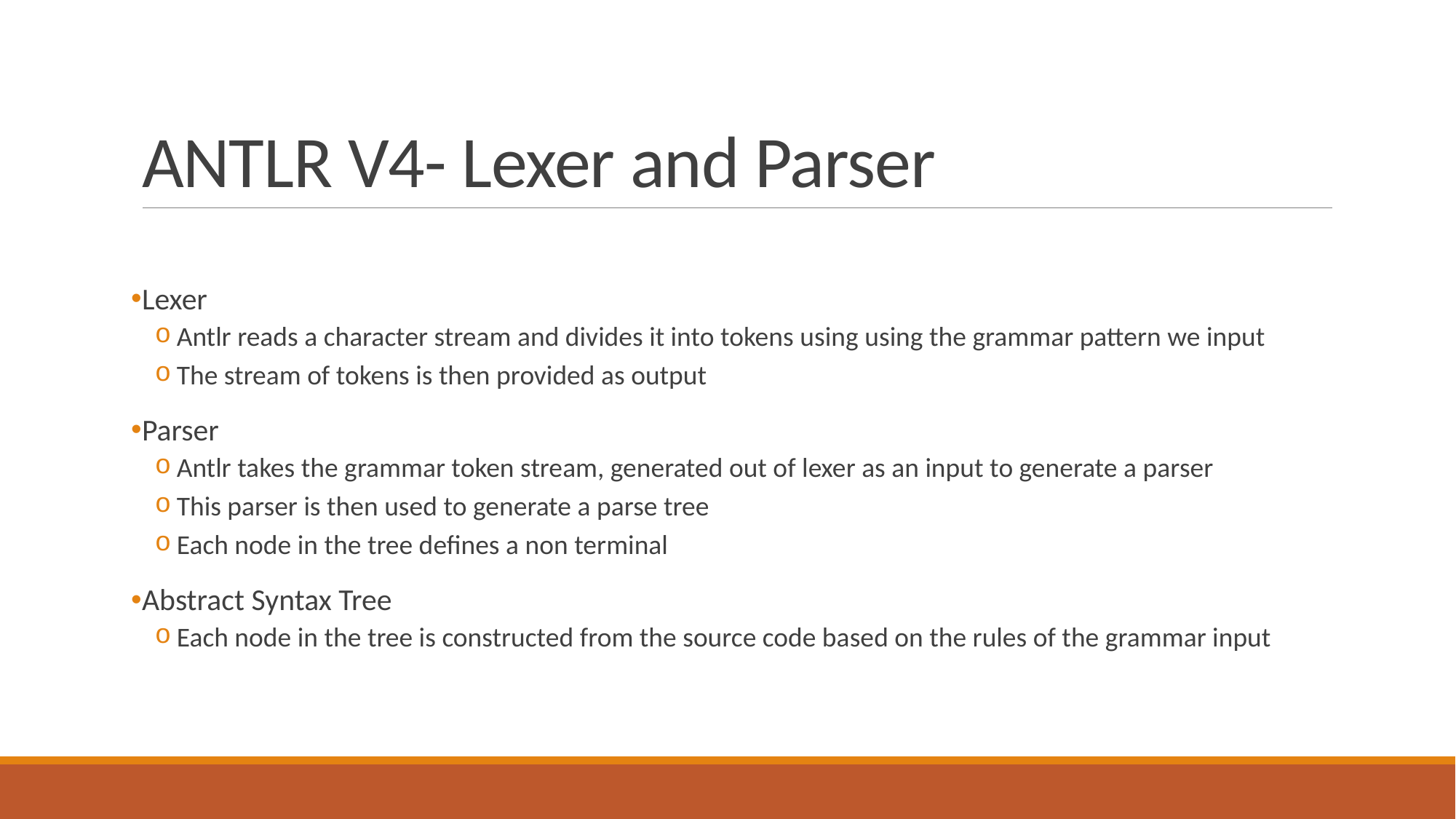

# ANTLR V4- Lexer and Parser

Lexer
Antlr reads a character stream and divides it into tokens using using the grammar pattern we input
The stream of tokens is then provided as output
Parser
Antlr takes the grammar token stream, generated out of lexer as an input to generate a parser
This parser is then used to generate a parse tree
Each node in the tree defines a non terminal
Abstract Syntax Tree
Each node in the tree is constructed from the source code based on the rules of the grammar input